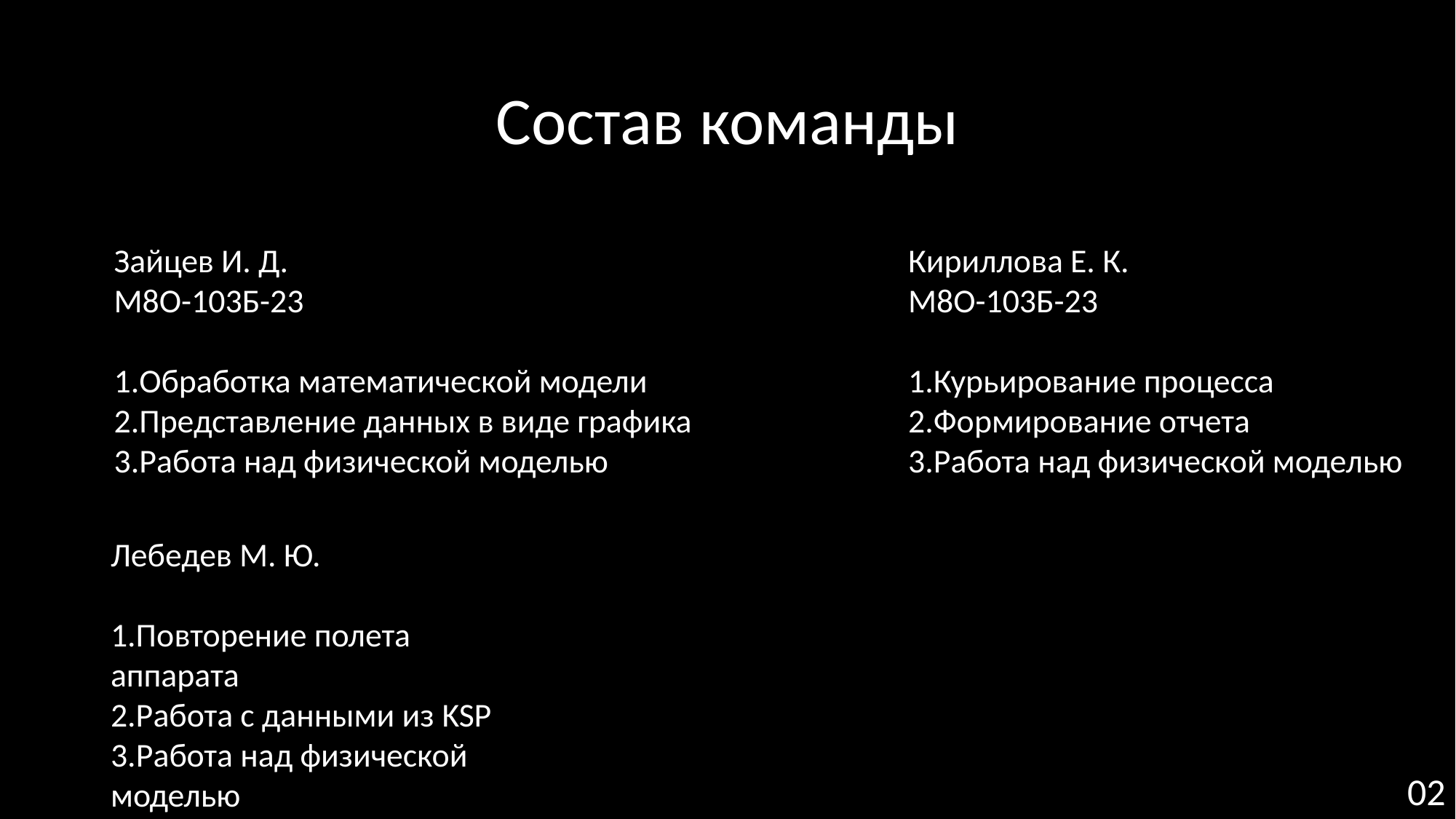

# Состав команды
Зайцев И. Д.
М8О-103Б-23

1.Обработка математической модели
2.Представление данных в виде графика
3.Работа над физической моделью

Кириллова Е. К.
М8О-103Б-23

1.Курьирование процесса
2.Формирование отчета
3.Работа над физической моделью

Лебедев М. Ю.

1.Повторение полета аппарата
2.Работа с данными из KSP
3.Работа над физической моделью
02